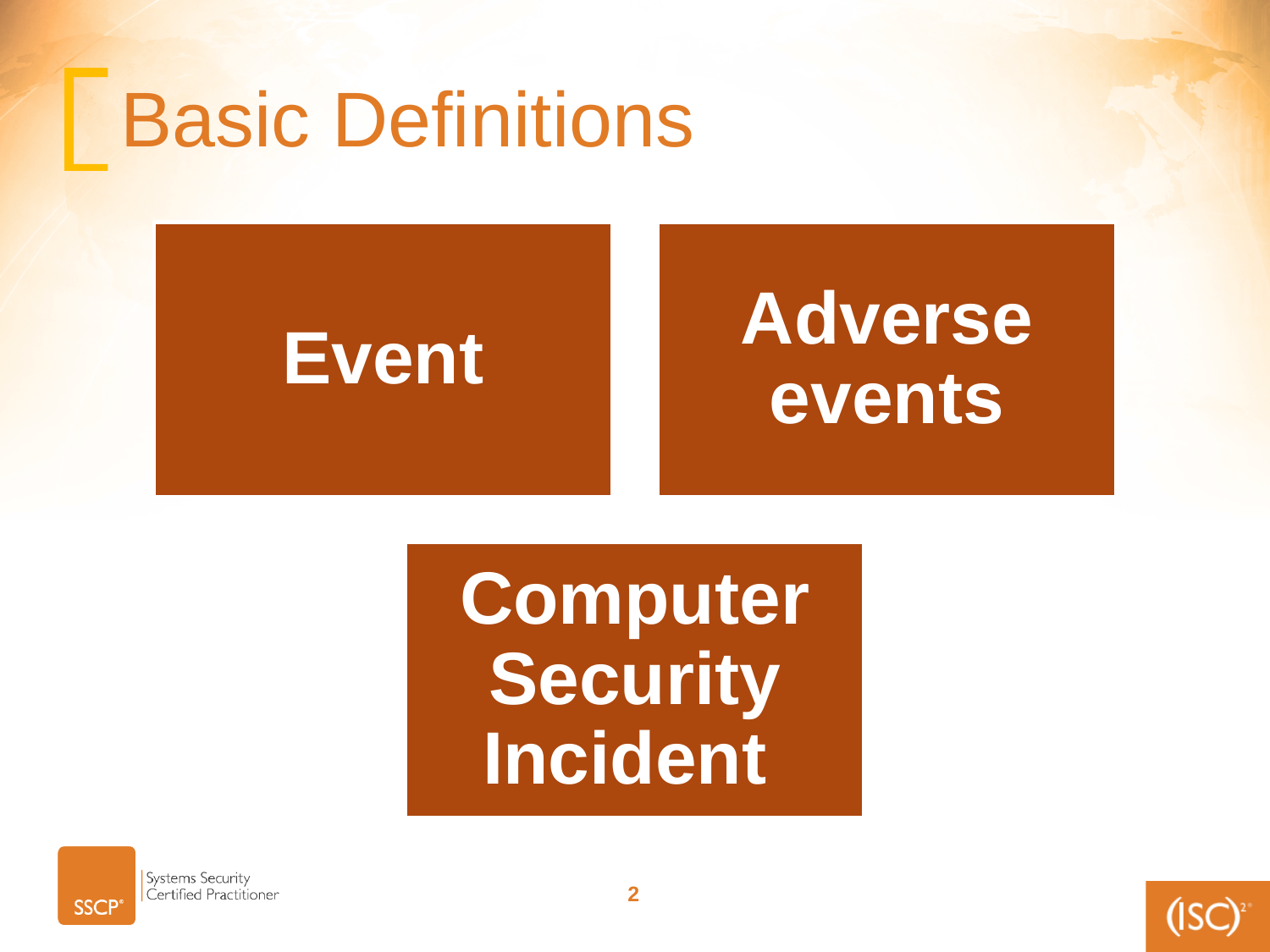

# Basic Definitions
Event
Adverse events
Computer Security Incident